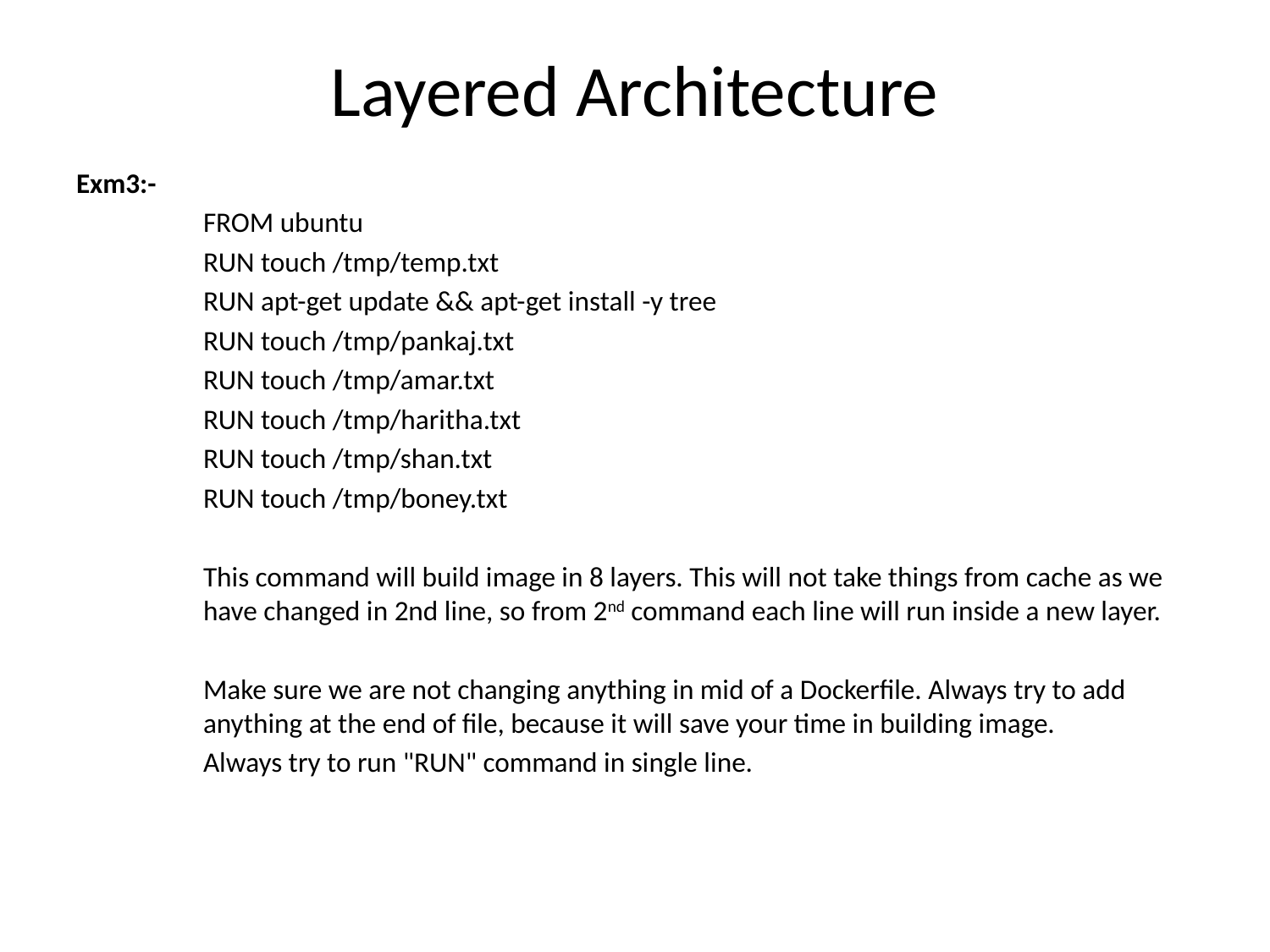

# Layered Architecture
Exm3:-
	FROM ubuntu
	RUN touch /tmp/temp.txt
	RUN apt-get update && apt-get install -y tree
	RUN touch /tmp/pankaj.txt
	RUN touch /tmp/amar.txt
	RUN touch /tmp/haritha.txt
	RUN touch /tmp/shan.txt
	RUN touch /tmp/boney.txt

	This command will build image in 8 layers. This will not take things from cache as we 	have changed in 2nd line, so from 2nd command each line will run inside a new layer.

	Make sure we are not changing anything in mid of a Dockerfile. Always try to add 	anything at the end of file, because it will save your time in building image.
	Always try to run "RUN" command in single line.